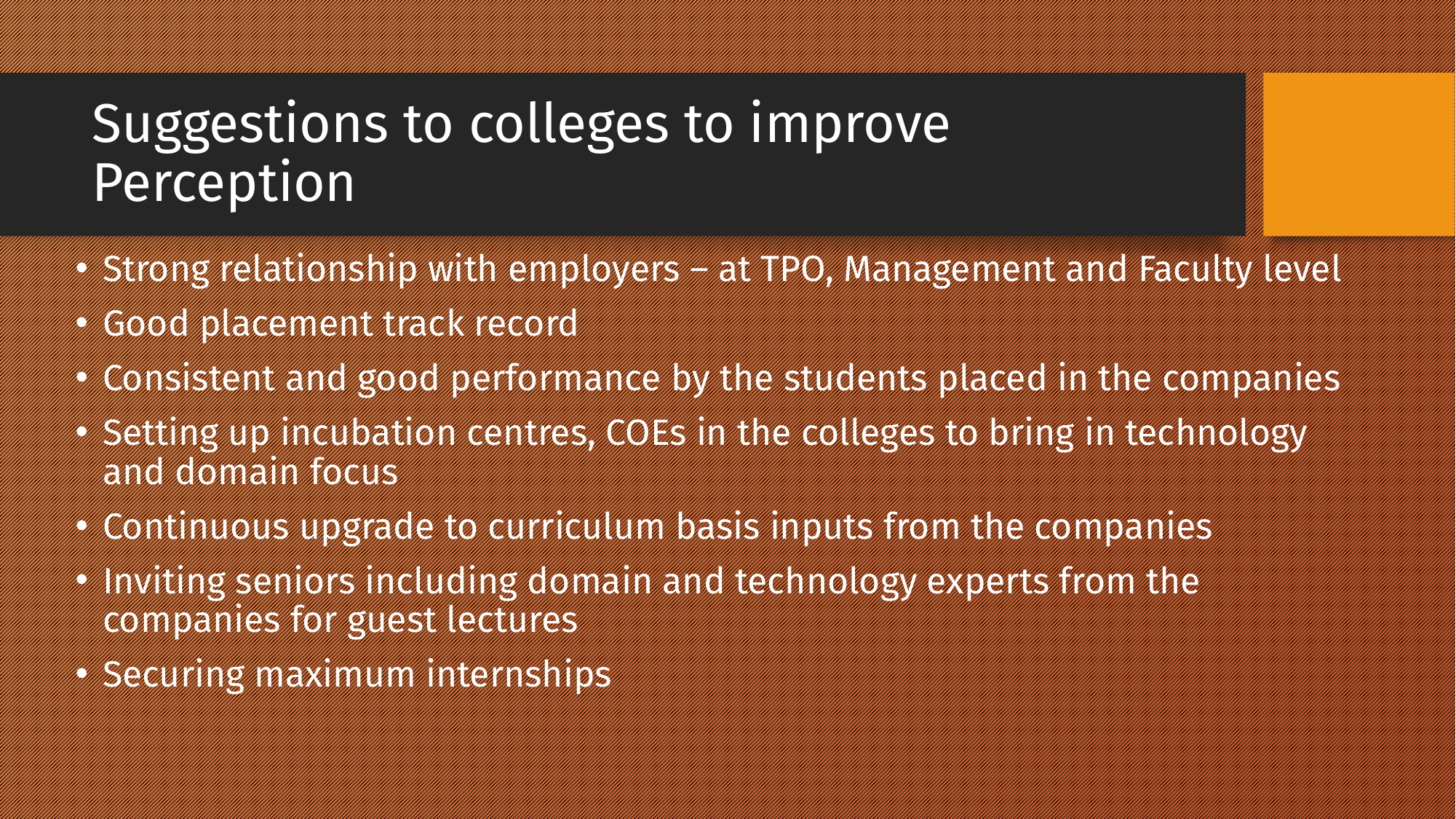

# Suggestions to colleges to improve Perception
Strong relationship with employers – at TPO, Management and Faculty level
Good placement track record
Consistent and good performance by the students placed in the companies
Setting up incubation centres, COEs in the colleges to bring in technology and domain focus
Continuous upgrade to curriculum basis inputs from the companies
Inviting seniors including domain and technology experts from the companies for guest lectures
Securing maximum internships